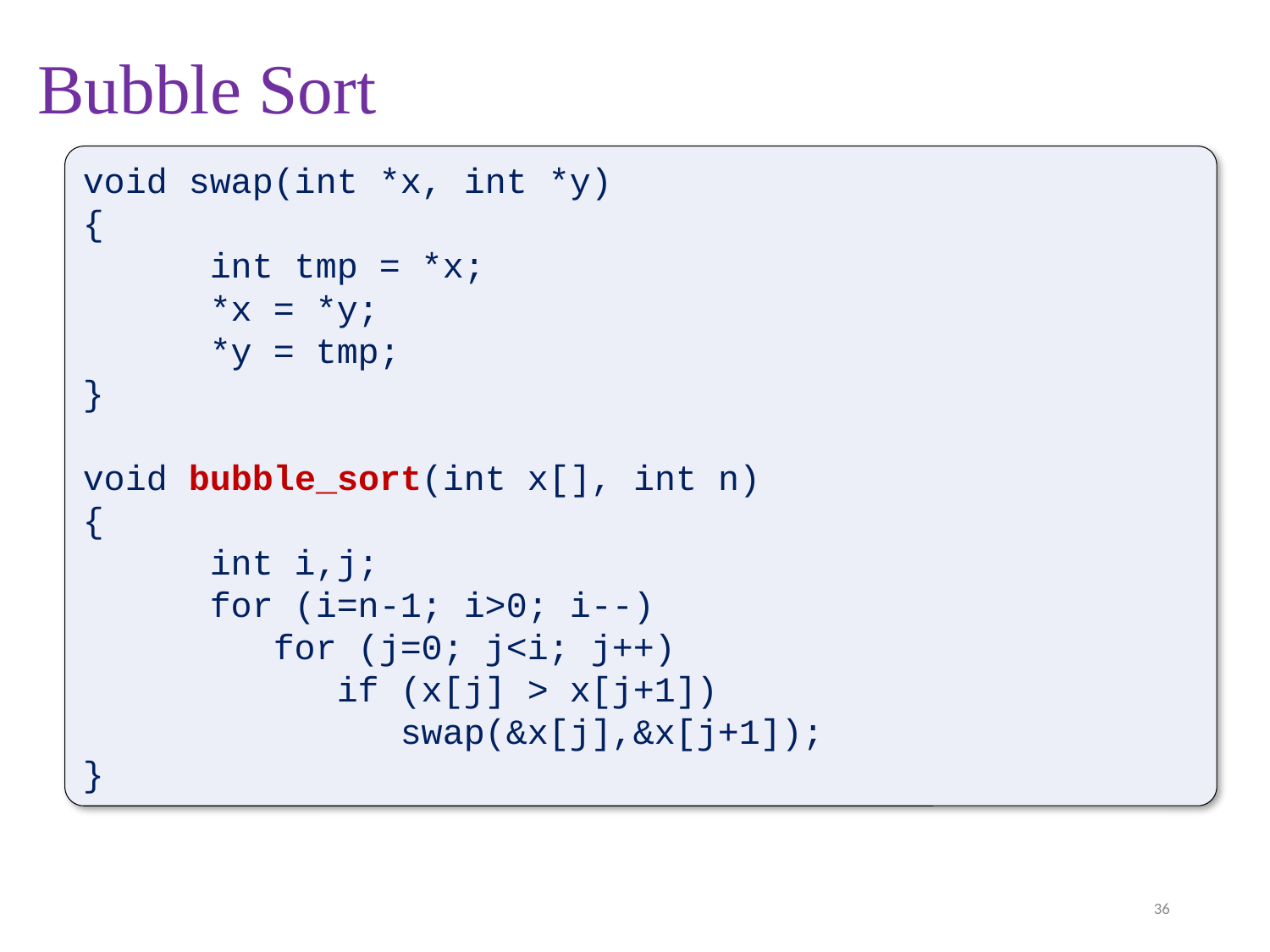

# Bubble Sort
void swap(int *x, int *y)
{
	int tmp = *x;
	*x = *y;
	*y = tmp;
}

void bubble_sort(int x[], int n)
{
	int i,j;
	for (i=n-1; i>0; i--)
	   for (j=0; j<i; j++)
            if (x[j] > x[j+1])
               swap(&x[j],&x[j+1]);
}
36